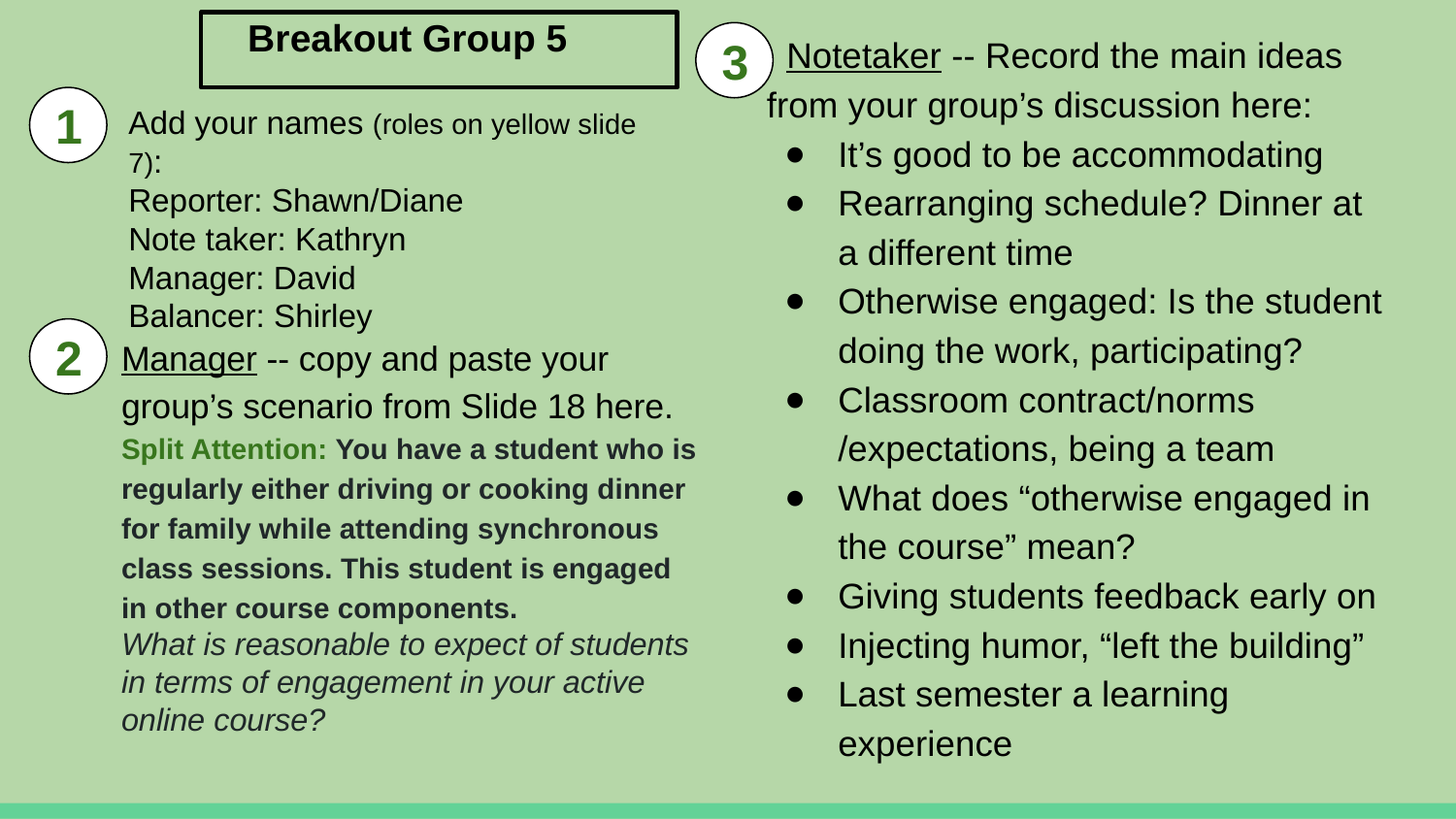

# Breakout Group 5

  Notetaker -- Record the main ideas from your group’s discussion here:
It’s good to be accommodating
Rearranging schedule? Dinner at a different time
Otherwise engaged: Is the student doing the work, participating?
Classroom contract/norms /expectations, being a team
What does “otherwise engaged in the course” mean?
Giving students feedback early on
Injecting humor, “left the building”
Last semester a learning experience
3
1
Add your names (roles on yellow slide 7):
Reporter: Shawn/Diane
Note taker: Kathryn
Manager: David
Balancer: Shirley
Manager -- copy and paste your group’s scenario from Slide 18 here. Split Attention: You have a student who is regularly either driving or cooking dinner for family while attending synchronous class sessions. This student is engaged in other course components.
What is reasonable to expect of students in terms of engagement in your active online course?

2